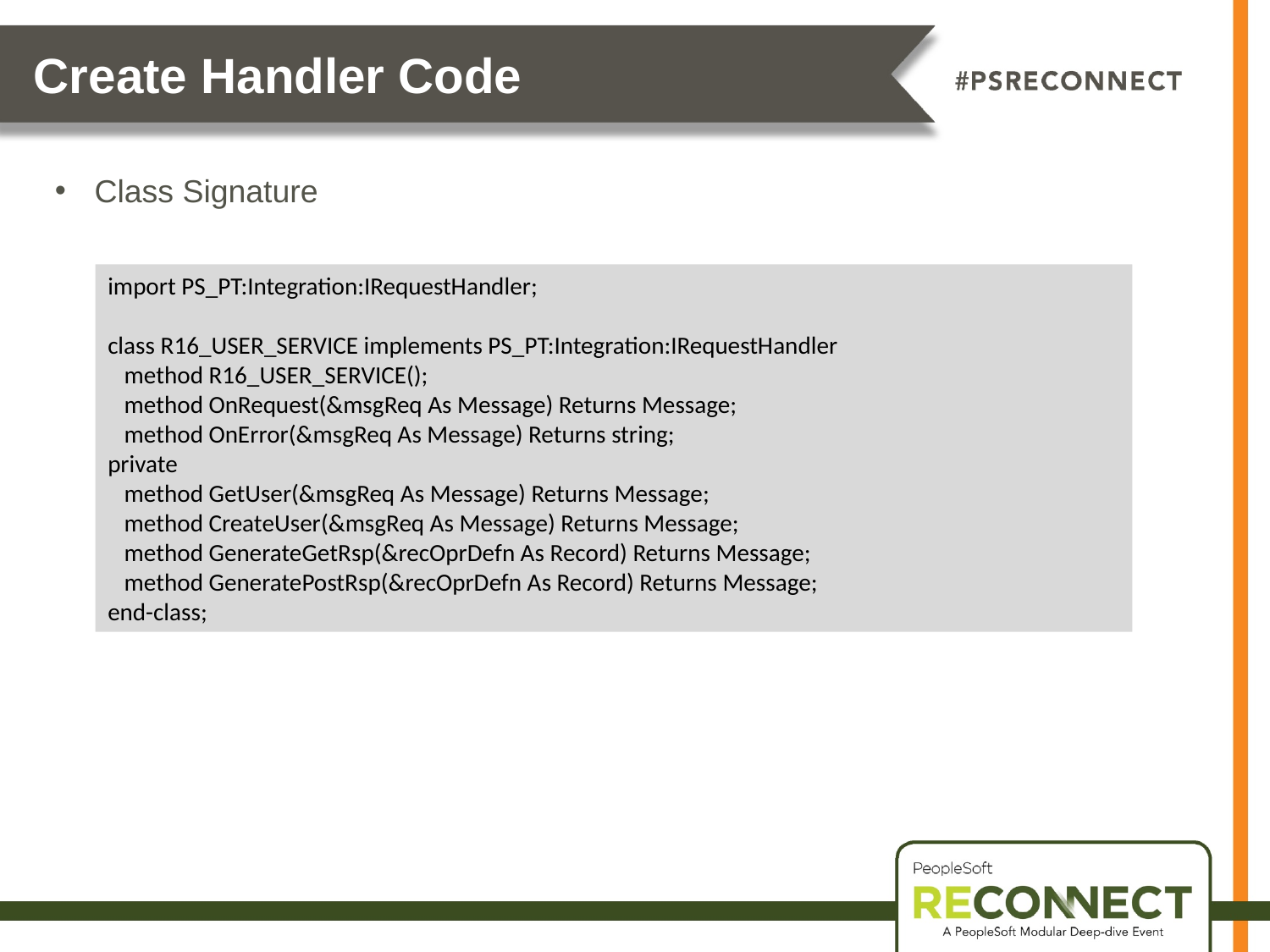

Create Handler Code
Class Signature

import PS_PT:Integration:IRequestHandler;

class R16_USER_SERVICE implements PS_PT:Integration:IRequestHandler
   method R16_USER_SERVICE();
   method OnRequest(&msgReq As Message) Returns Message;
   method OnError(&msgReq As Message) Returns string;
private
   method GetUser(&msgReq As Message) Returns Message;
   method CreateUser(&msgReq As Message) Returns Message;
   method GenerateGetRsp(&recOprDefn As Record) Returns Message;
   method GeneratePostRsp(&recOprDefn As Record) Returns Message;
end-class;